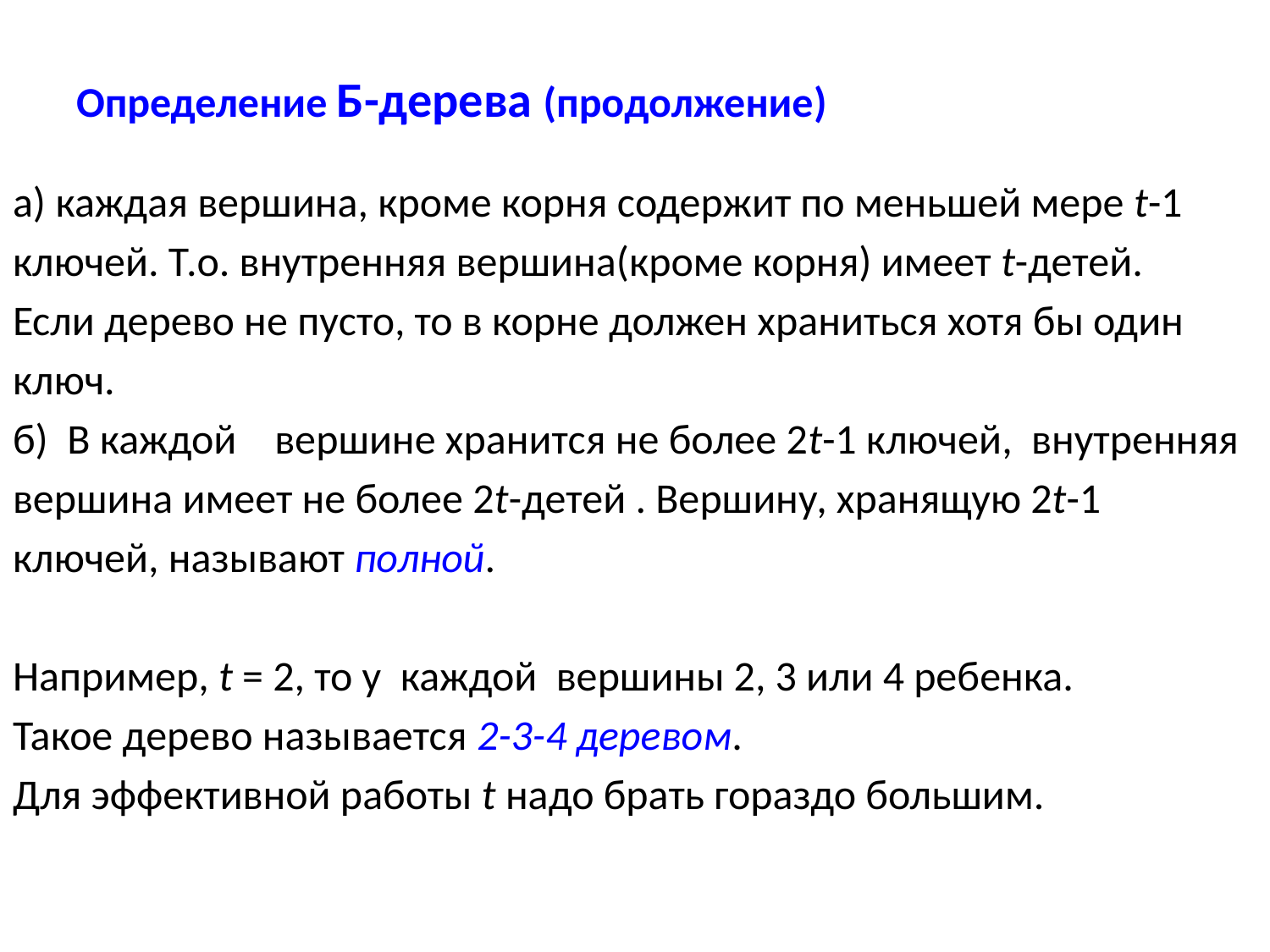

# Определение Б-дерева (продолжение)
а) каждая вершина, кроме корня содержит по меньшей мере t-1
ключей. Т.о. внутренняя вершина(кроме корня) имеет t-детей.
Если дерево не пусто, то в корне должен храниться хотя бы один
ключ.
б)  В каждой    вершине хранится не более 2t-1 ключей,  внутренняя
вершина имеет не более 2t-детей . Вершину, хранящую 2t-1
ключей, называют полной.

Например, t = 2, то у  каждой  вершины 2, 3 или 4 ребенка.
Такое дерево называется 2-3-4 деревом.
Для эффективной работы t надо брать гораздо большим.